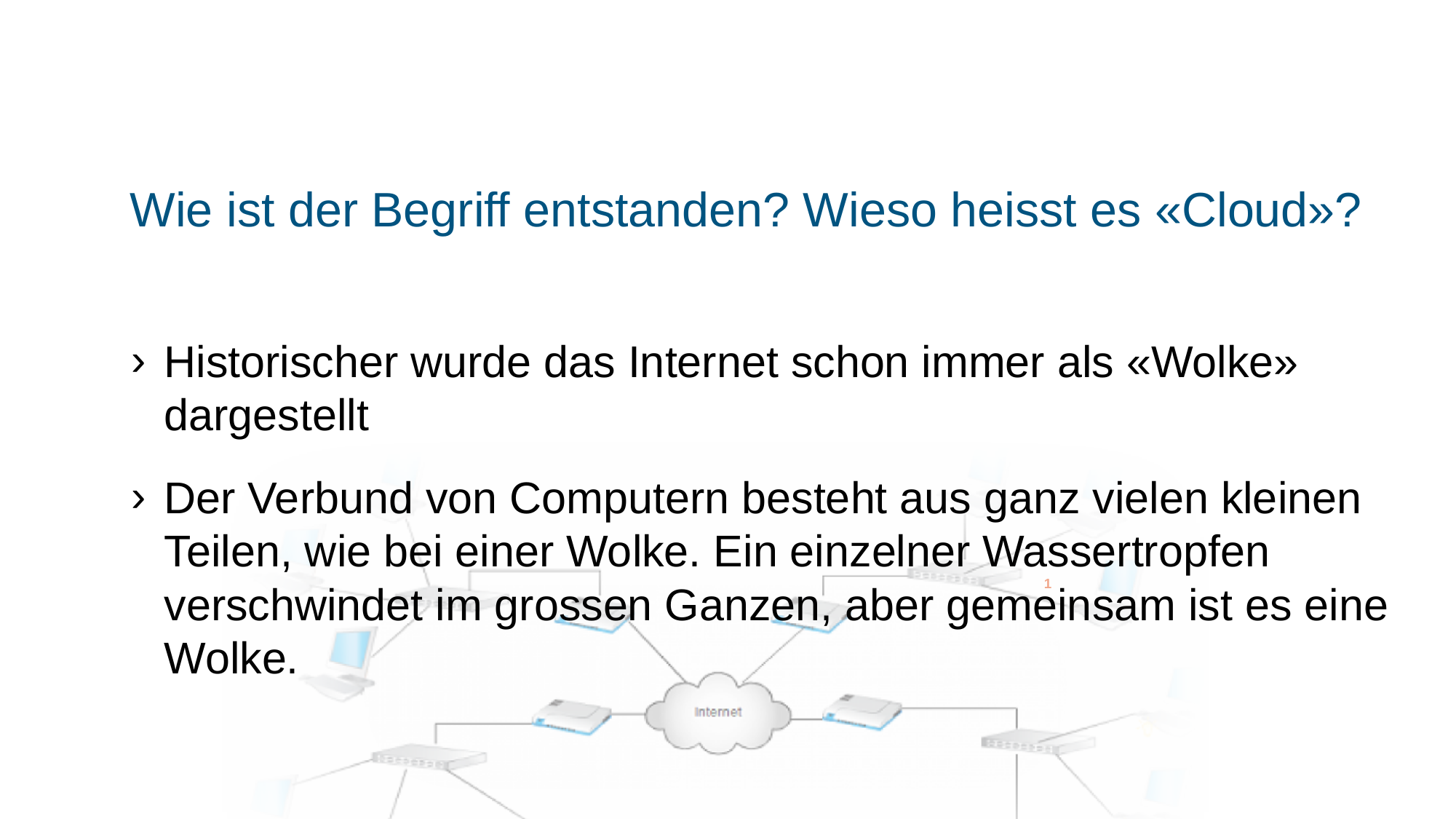

# Wie ist der Begriff entstanden? Wieso heisst es «Cloud»?

Historischer wurde das Internet schon immer als «Wolke» dargestellt
Der Verbund von Computern besteht aus ganz vielen kleinen Teilen, wie bei einer Wolke. Ein einzelner Wassertropfen verschwindet im grossen Ganzen, aber gemeinsam ist es eine Wolke.

1